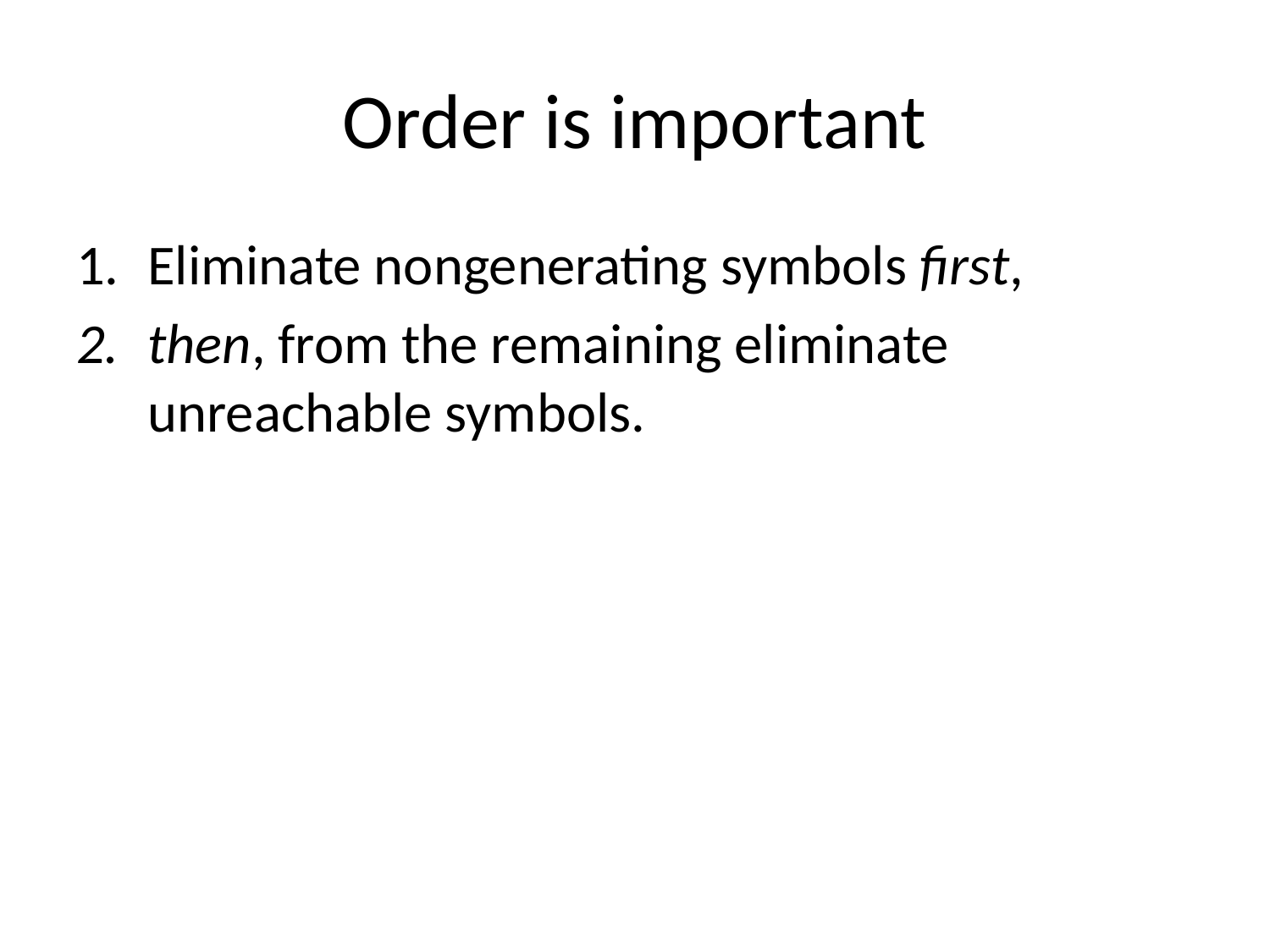

# Order is important
Eliminate nongenerating symbols first,
then, from the remaining eliminate unreachable symbols.